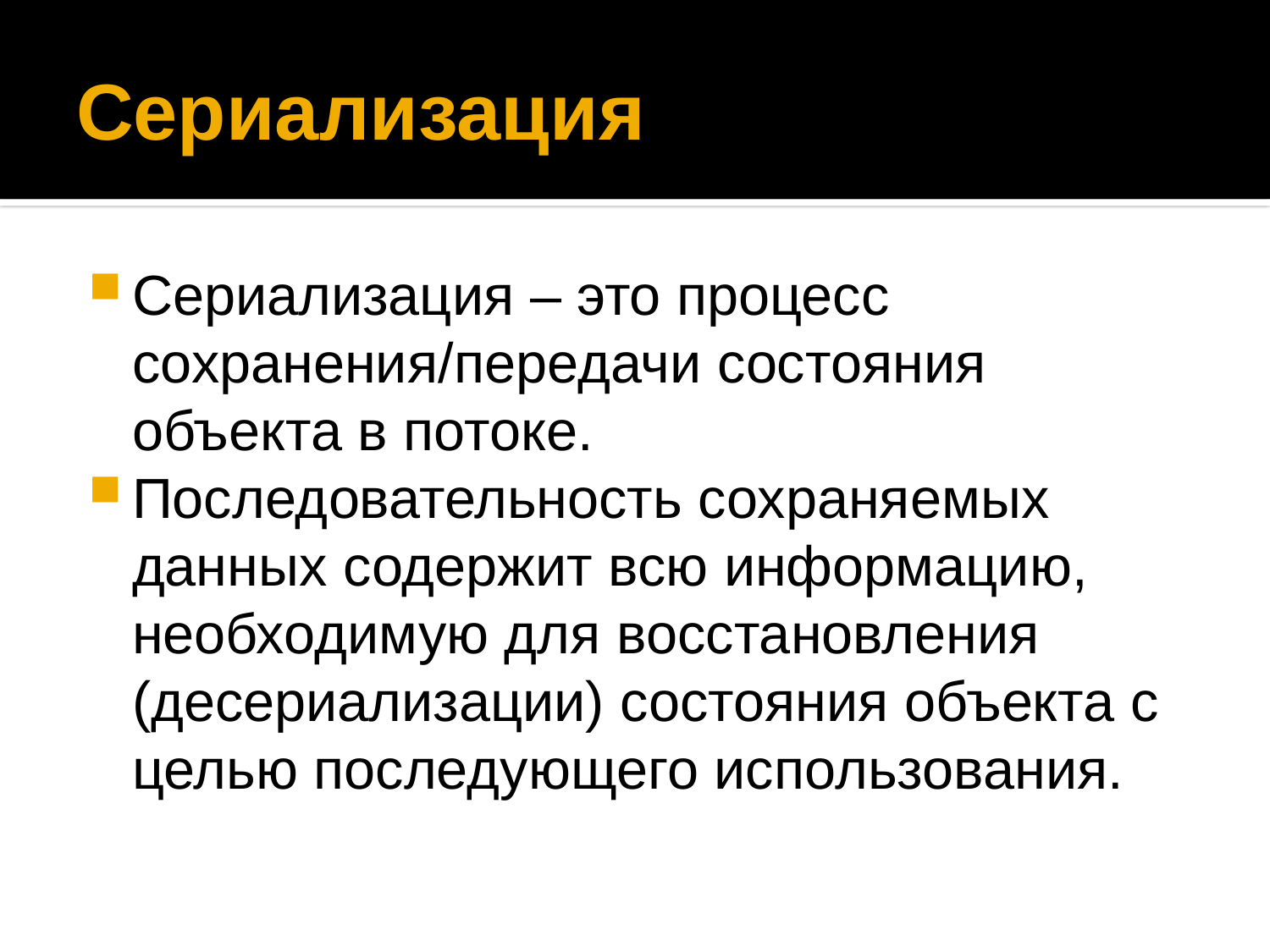

# Сериализация
Сериализация – это процесс сохранения/передачи состояния объекта в потоке.
Последовательность сохраняемых данных содержит всю информацию, необходимую для восстановления (десериализации) состояния объекта с целью последующего использования.